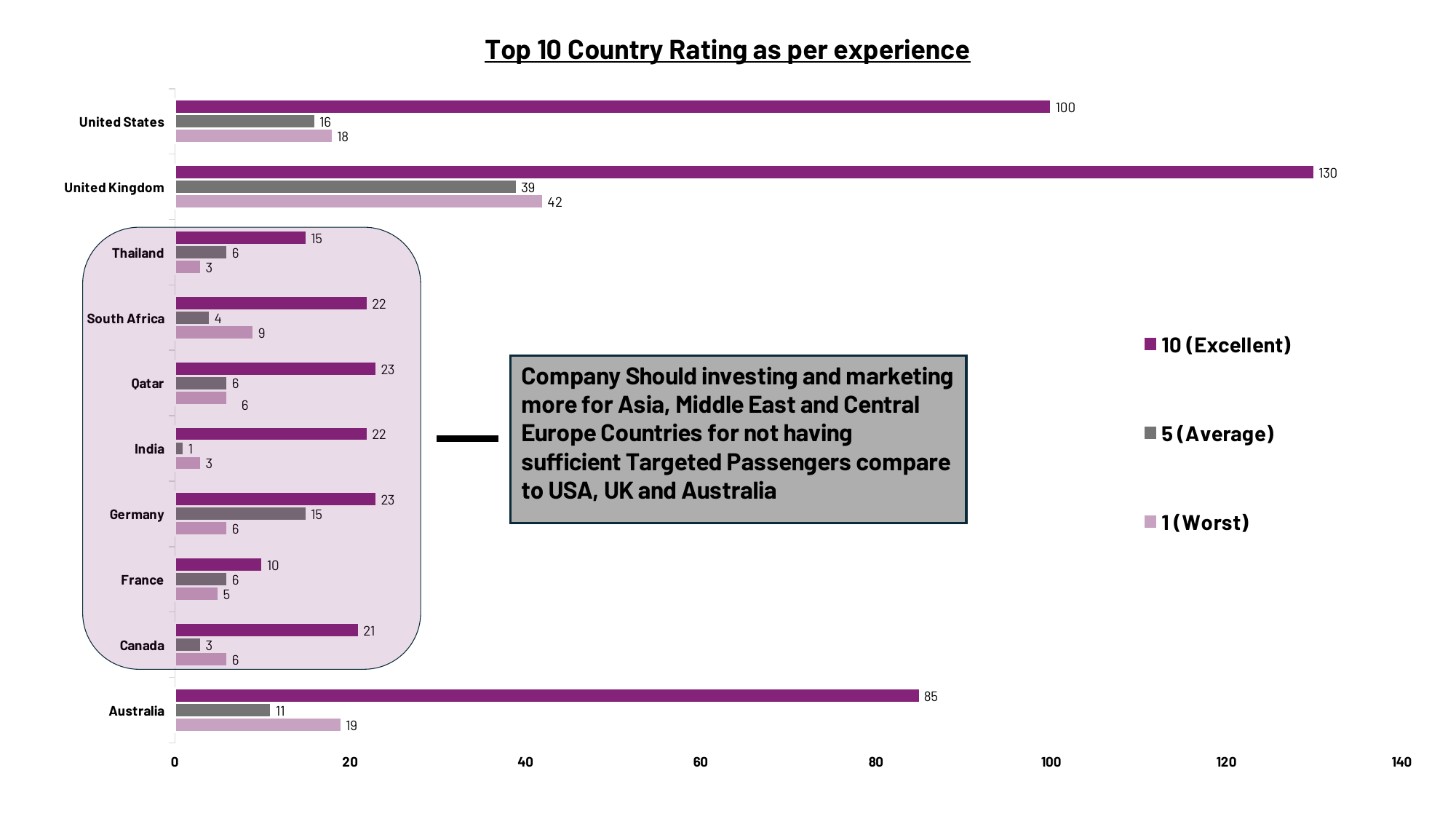

### Chart: Top 10 Country Rating as per experience

| Category | 1 (Worst) | 5 (Average) | 10 (Excellent) |
|---|---|---|---|
| Australia | 19.0 | 11.0 | 85.0 |
| Canada | 6.0 | 3.0 | 21.0 |
| France | 5.0 | 6.0 | 10.0 |
| Germany | 6.0 | 15.0 | 23.0 |
| India | 3.0 | 1.0 | 22.0 |
| Qatar | 6.0 | 6.0 | 23.0 |
| South Africa | 9.0 | 4.0 | 22.0 |
| Thailand | 3.0 | 6.0 | 15.0 |
| United Kingdom | 42.0 | 39.0 | 130.0 |
| United States | 18.0 | 16.0 | 100.0 |